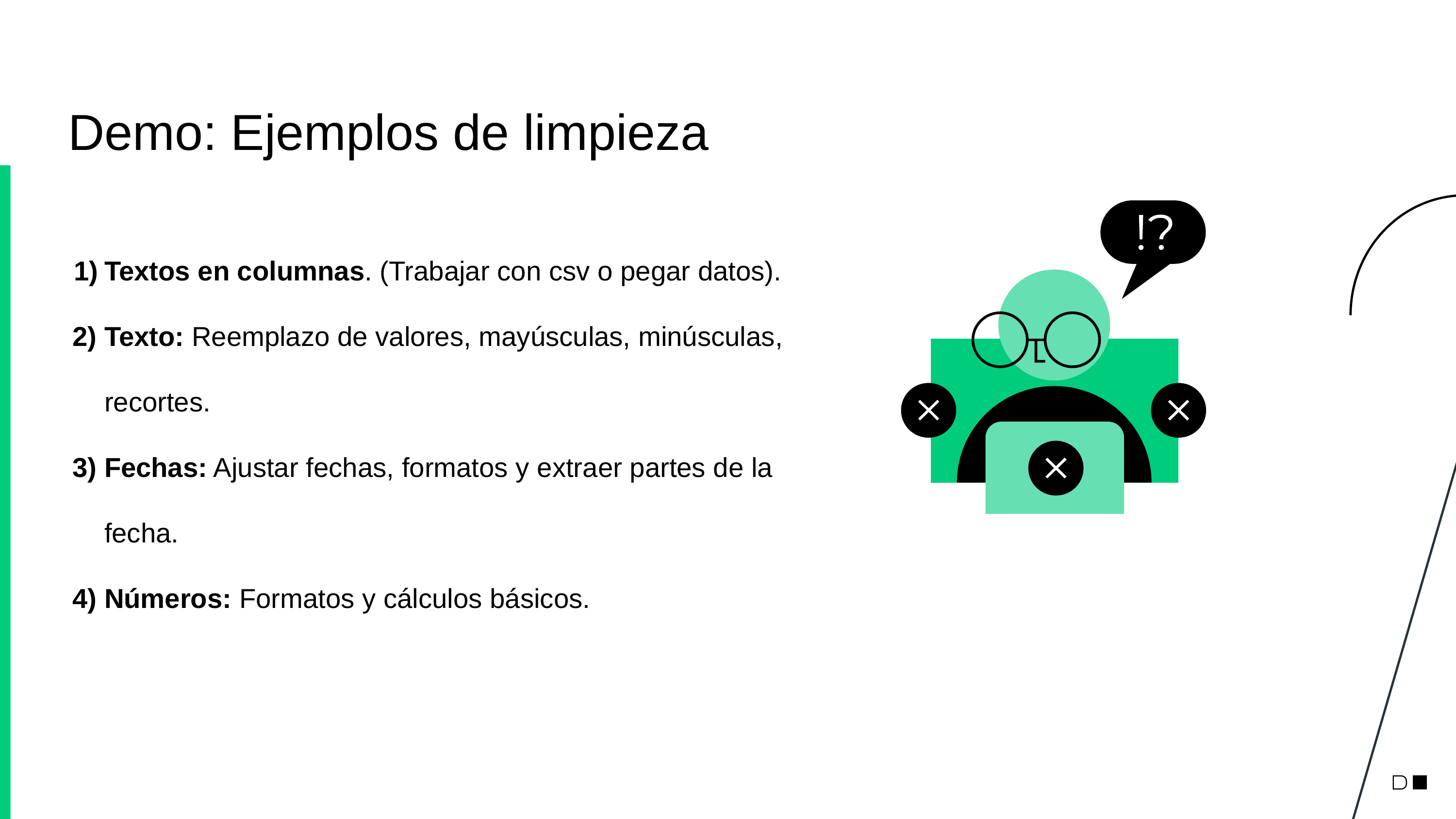

# Demo: Ejemplos de limpieza

Textos en columnas. (Trabajar con csv o pegar datos).
Texto: Reemplazo de valores, mayúsculas, minúsculas, recortes.
Fechas: Ajustar fechas, formatos y extraer partes de la fecha.
Números: Formatos y cálculos básicos.